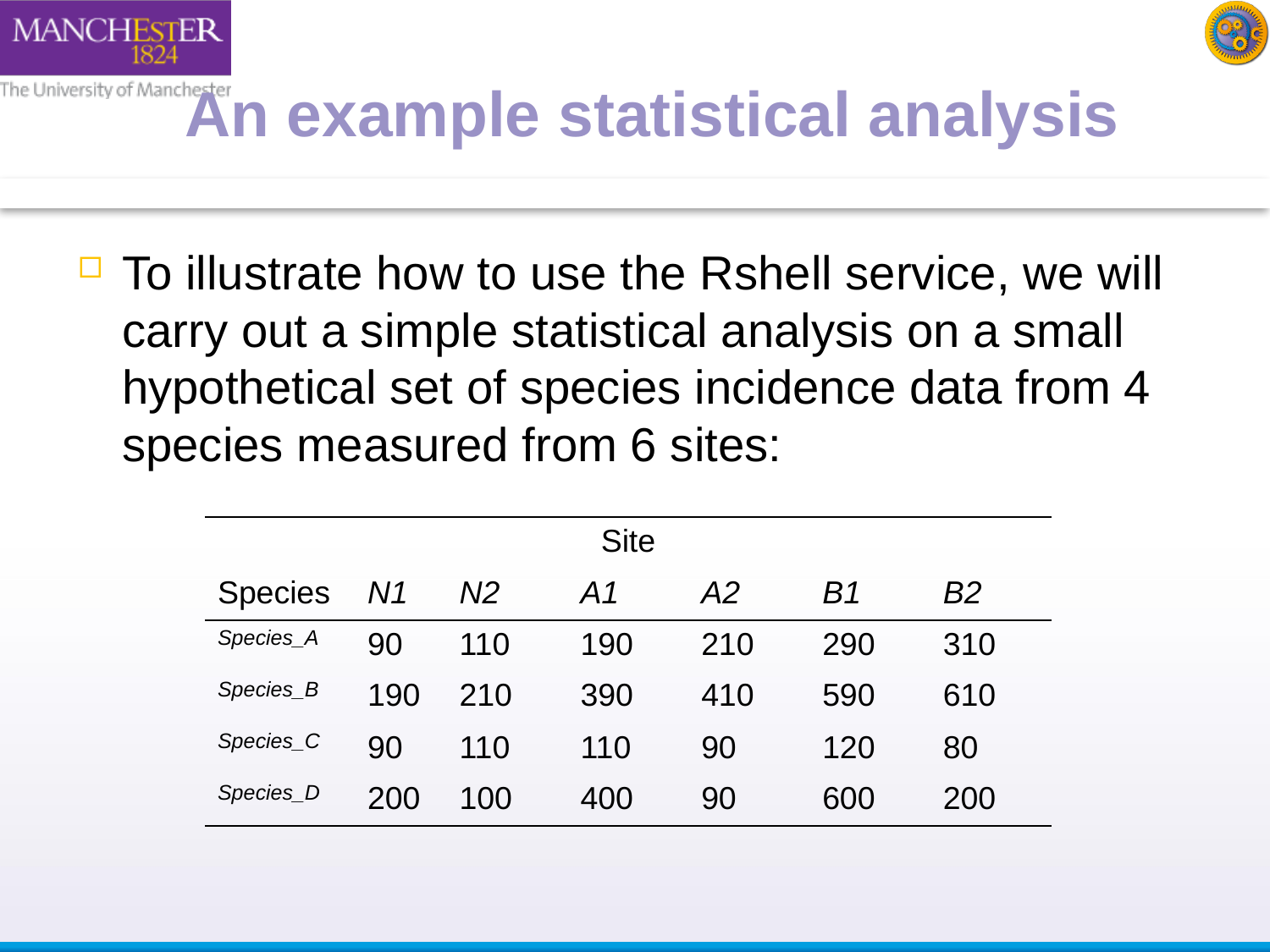

An example statistical analysis
To illustrate how to use the Rshell service, we will carry out a simple statistical analysis on a small hypothetical set of species incidence data from 4 species measured from 6 sites:

| Site |  |  |  |  |  |  |
| --- | --- | --- | --- | --- | --- | --- |
| Species | N1 | N2 | A1 | A2 | B1 | B2 |
| Species\_A | 90 | 110 | 190 | 210 | 290 | 310 |
| Species\_B | 190 | 210 | 390 | 410 | 590 | 610 |
| Species\_C | 90 | 110 | 110 | 90 | 120 | 80 |
| Species\_D | 200 | 100 | 400 | 90 | 600 | 200 |